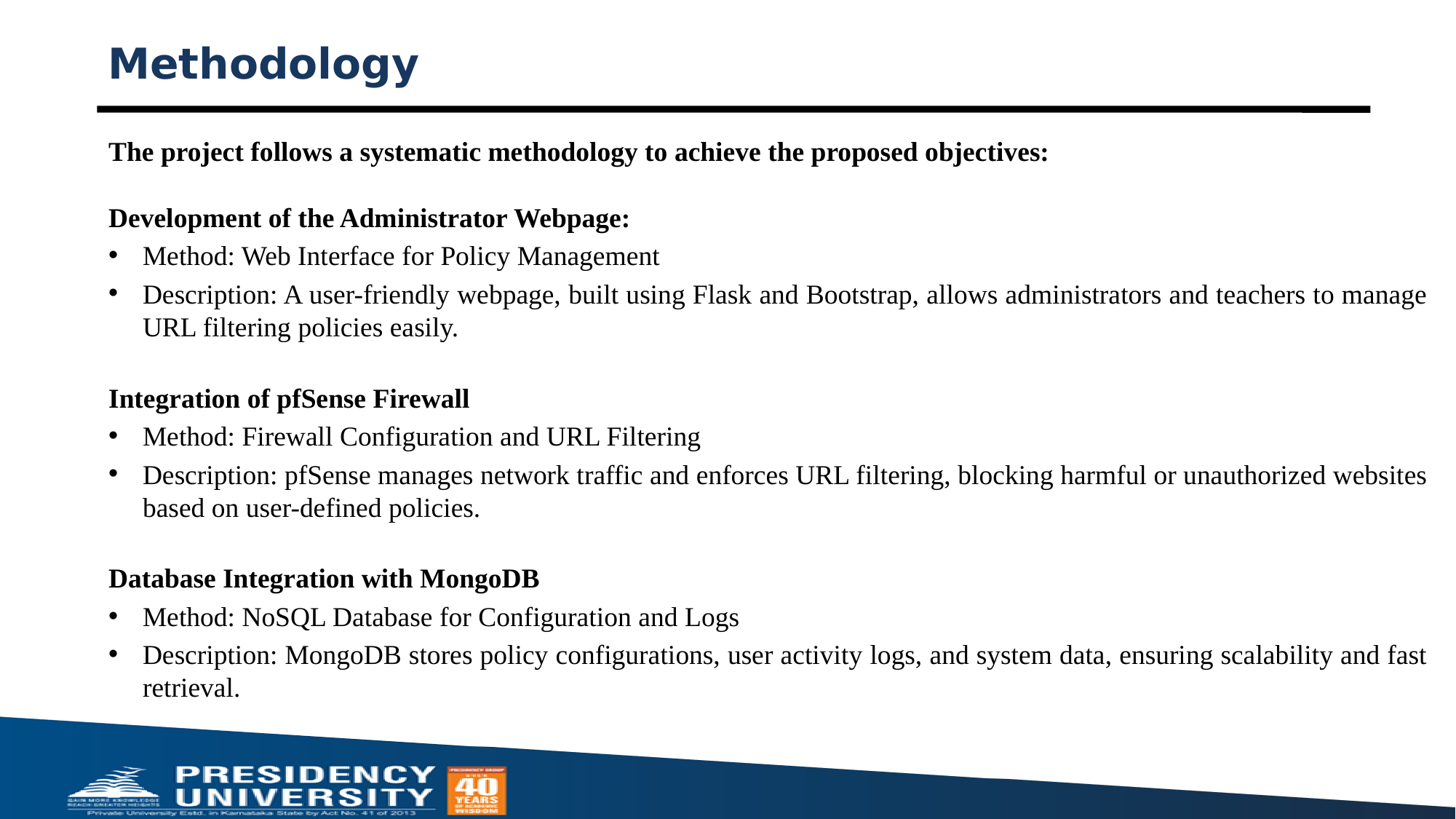

# Methodology
The project follows a systematic methodology to achieve the proposed objectives:

Development of the Administrator Webpage:
Method: Web Interface for Policy Management
Description: A user-friendly webpage, built using Flask and Bootstrap, allows administrators and teachers to manage URL filtering policies easily.

Integration of pfSense Firewall
Method: Firewall Configuration and URL Filtering
Description: pfSense manages network traffic and enforces URL filtering, blocking harmful or unauthorized websites based on user-defined policies.

Database Integration with MongoDB
Method: NoSQL Database for Configuration and Logs
Description: MongoDB stores policy configurations, user activity logs, and system data, ensuring scalability and fast retrieval.